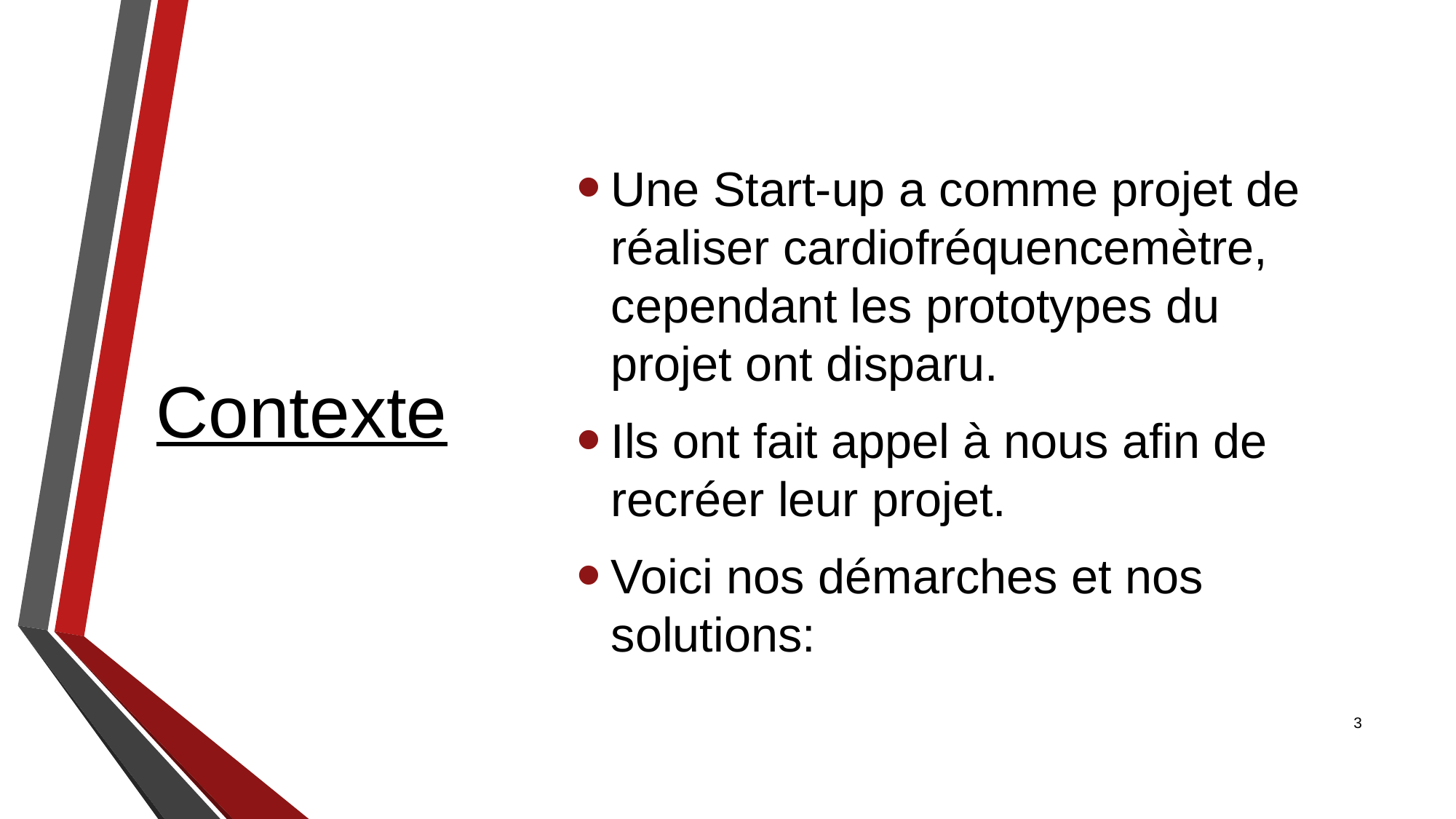

Une Start-up a comme projet de réaliser cardiofréquencemètre, cependant les prototypes du projet ont disparu.
Ils ont fait appel à nous afin de recréer leur projet.
Voici nos démarches et nos solutions:
Contexte
3